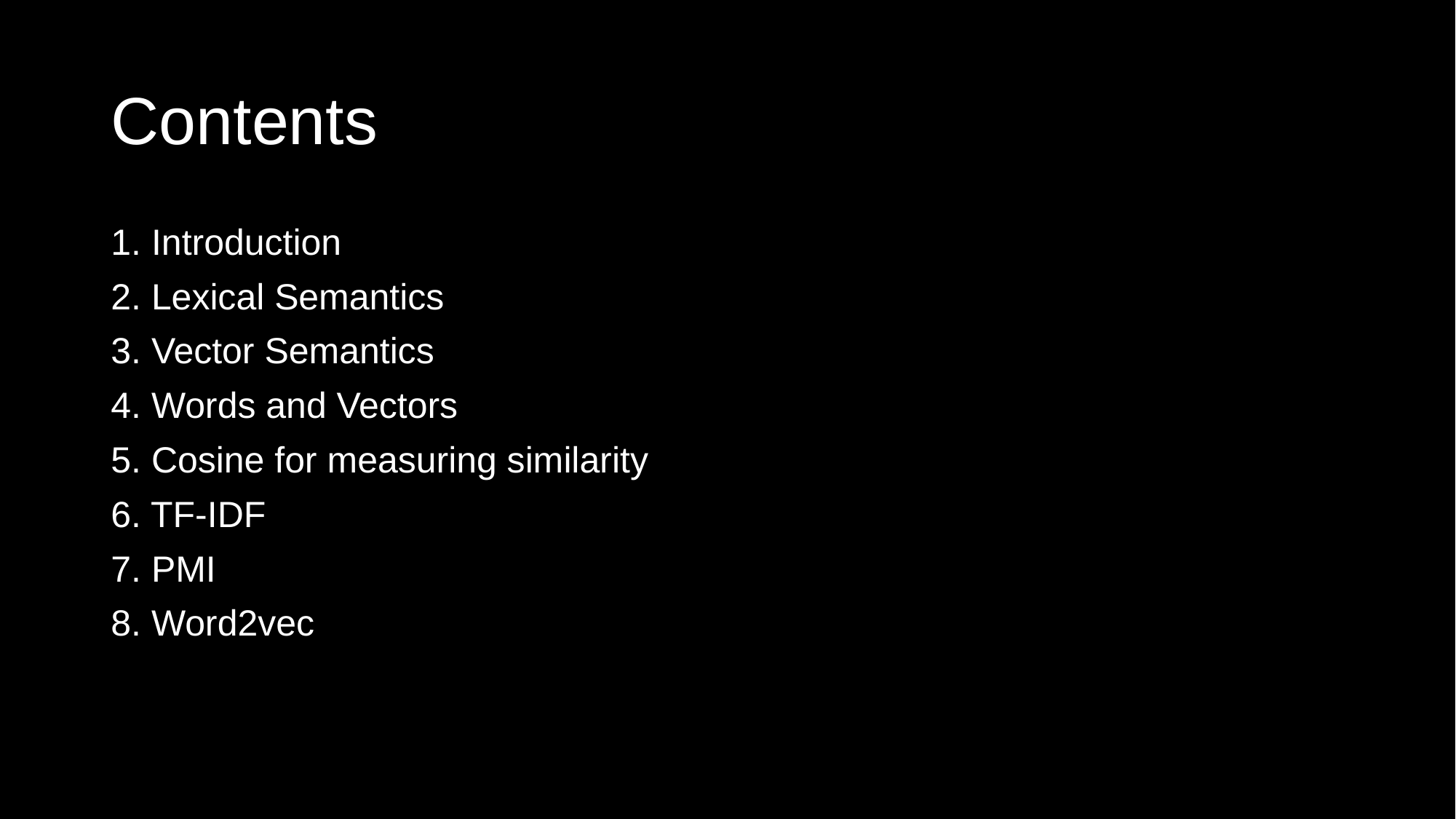

# Contents
1. Introduction
2. Lexical Semantics
3. Vector Semantics
4. Words and Vectors
5. Cosine for measuring similarity
6. TF-IDF
7. PMI
8. Word2vec